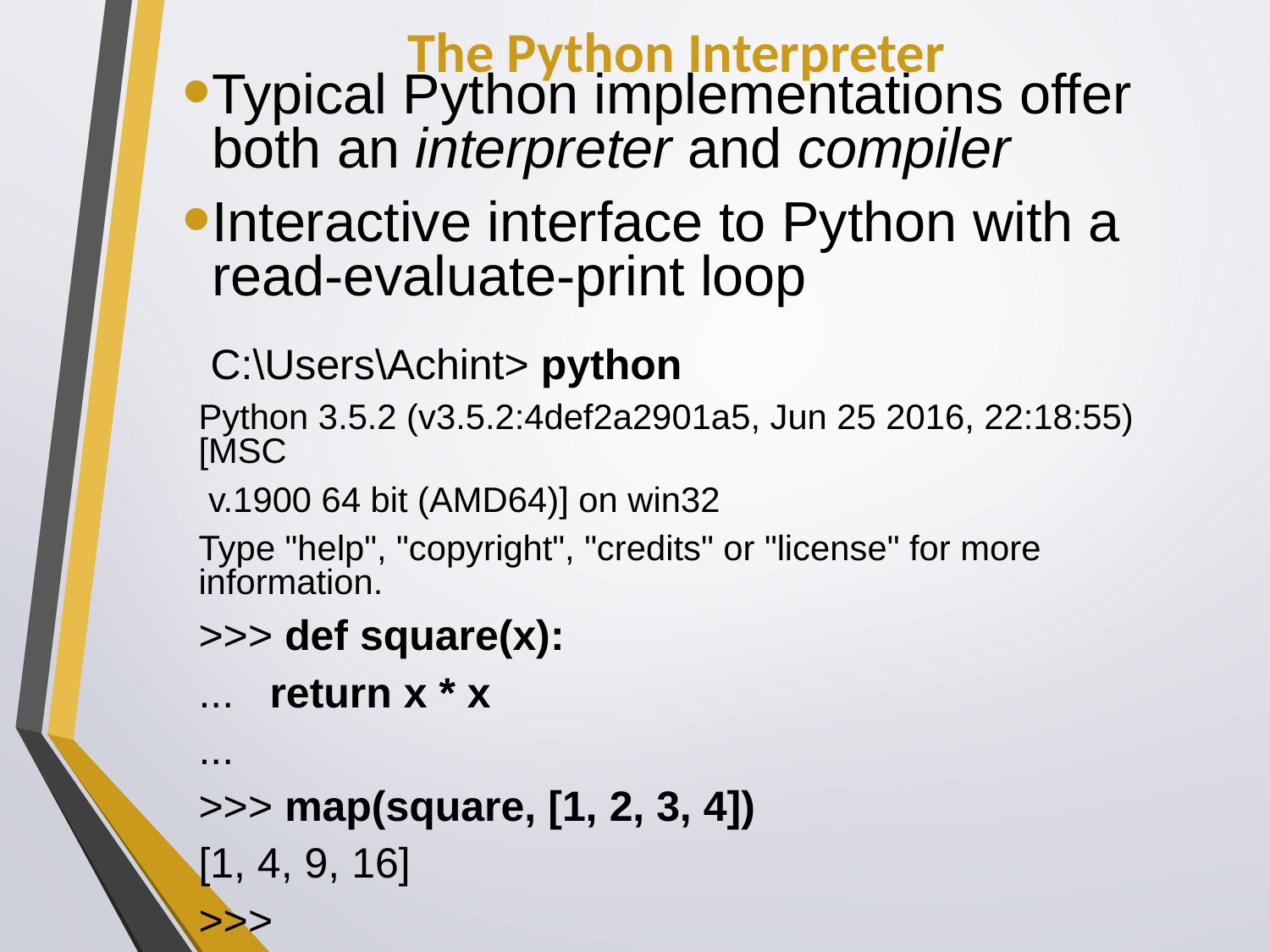

# The Python Interpreter
Typical Python implementations offer
both an interpreter and compiler
Interactive interface to Python with a
read-evaluate-print loop

 C:\Users\Achint> python
Python 3.5.2 (v3.5.2:4def2a2901a5, Jun 25 2016, 22:18:55) [MSC
 v.1900 64 bit (AMD64)] on win32
Type "help", "copyright", "credits" or "license" for more information.
>>> def square(x):
...   return x * x
...
>>> map(square, [1, 2, 3, 4])
[1, 4, 9, 16]
>>>